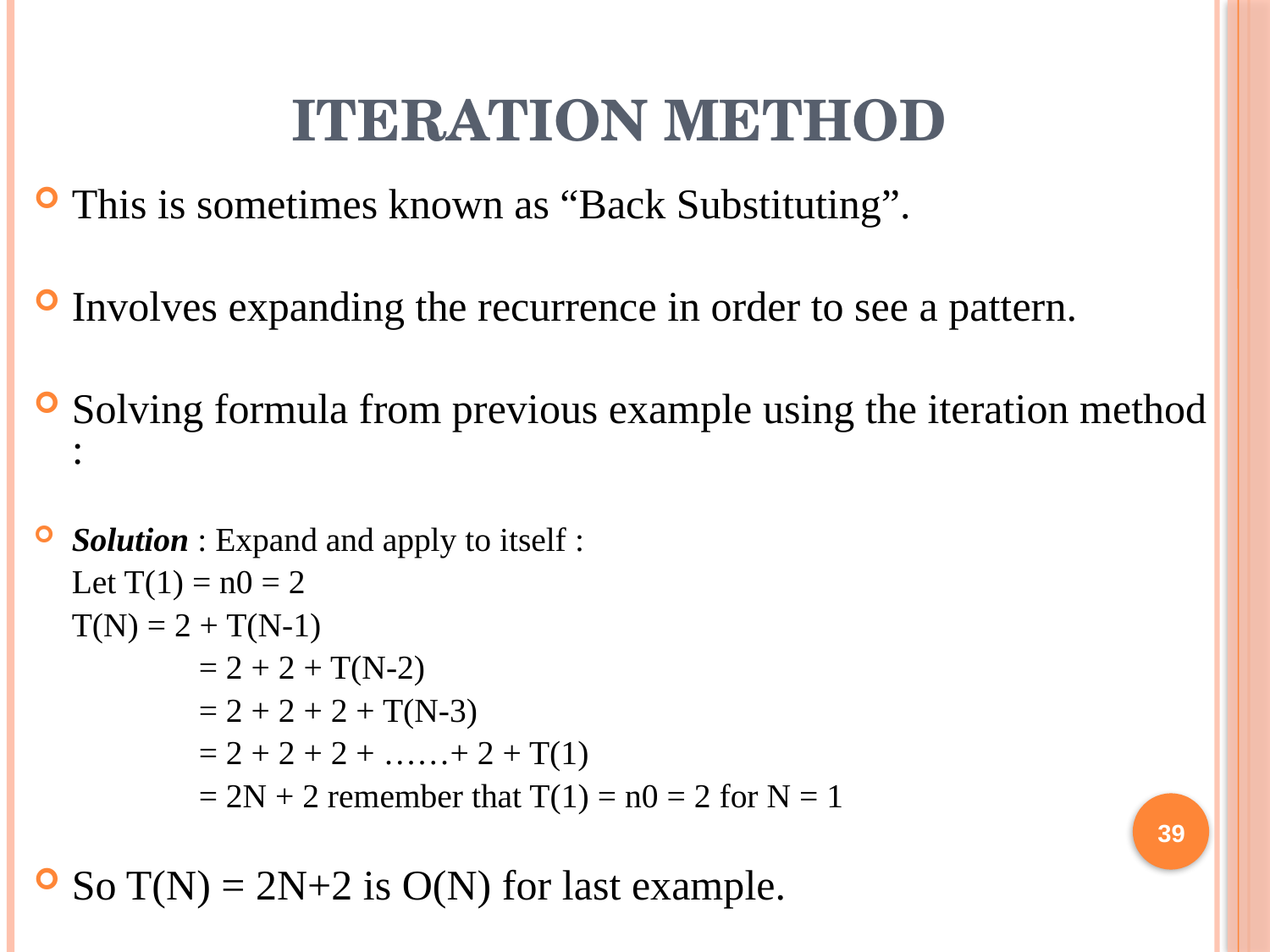

# Iteration Method
This is sometimes known as “Back Substituting”.

Involves expanding the recurrence in order to see a pattern.

Solving formula from previous example using the iteration method :

Solution : Expand and apply to itself :
	Let T(1) = n0 = 2
	T(N) = 2 + T(N-1)
		= 2 + 2 + T(N-2)
		= 2 + 2 + 2 + T(N-3)
		= 2 + 2 + 2 + ……+ 2 + T(1)
		= 2N + 2 remember that T(1) = n0 = 2 for N = 1

So T(N) = 2N+2 is O(N) for last example.

39